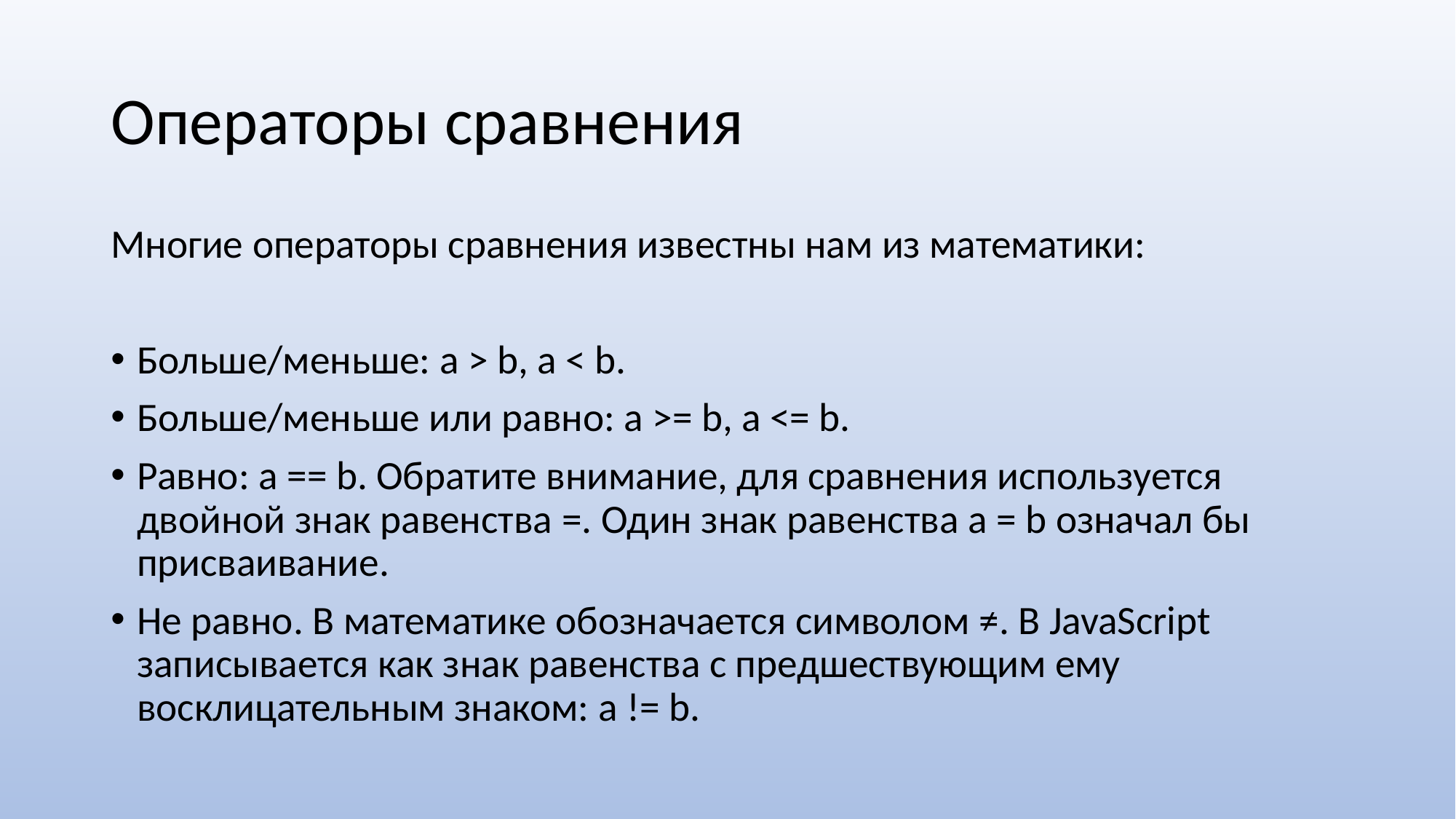

# Операторы сравнения
Многие операторы сравнения известны нам из математики:

Больше/меньше: a > b, a < b.
Больше/меньше или равно: a >= b, a <= b.
Равно: a == b. Обратите внимание, для сравнения используется двойной знак равенства =. Один знак равенства a = b означал бы присваивание.
Не равно. В математике обозначается символом ≠. В JavaScript записывается как знак равенства с предшествующим ему восклицательным знаком: a != b.